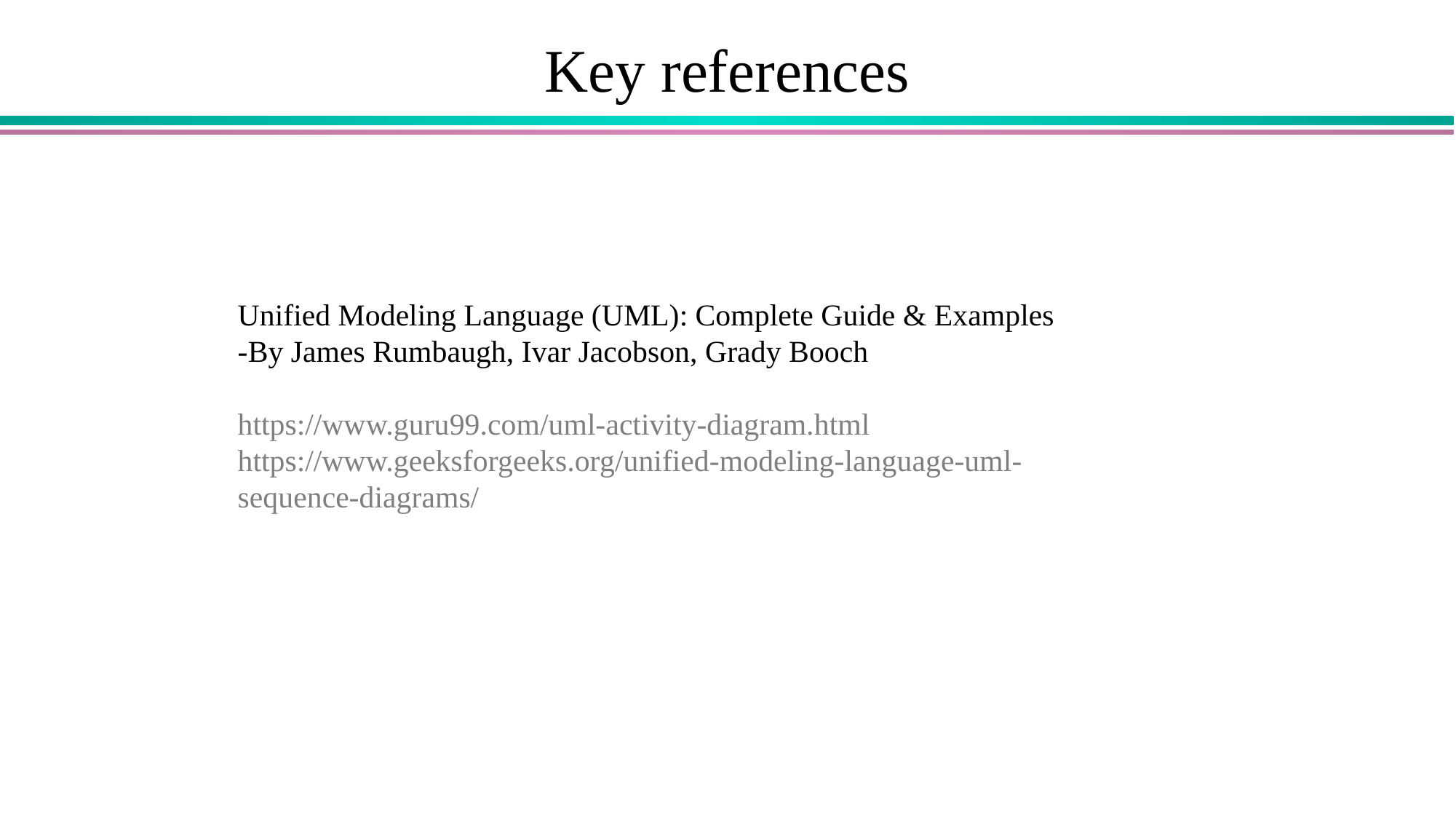

# Key references
Unified Modeling Language (UML): Complete Guide & Examples
-By James Rumbaugh, Ivar Jacobson, Grady Booch

https://www.guru99.com/uml-activity-diagram.html
https://www.geeksforgeeks.org/unified-modeling-language-uml-sequence-diagrams/